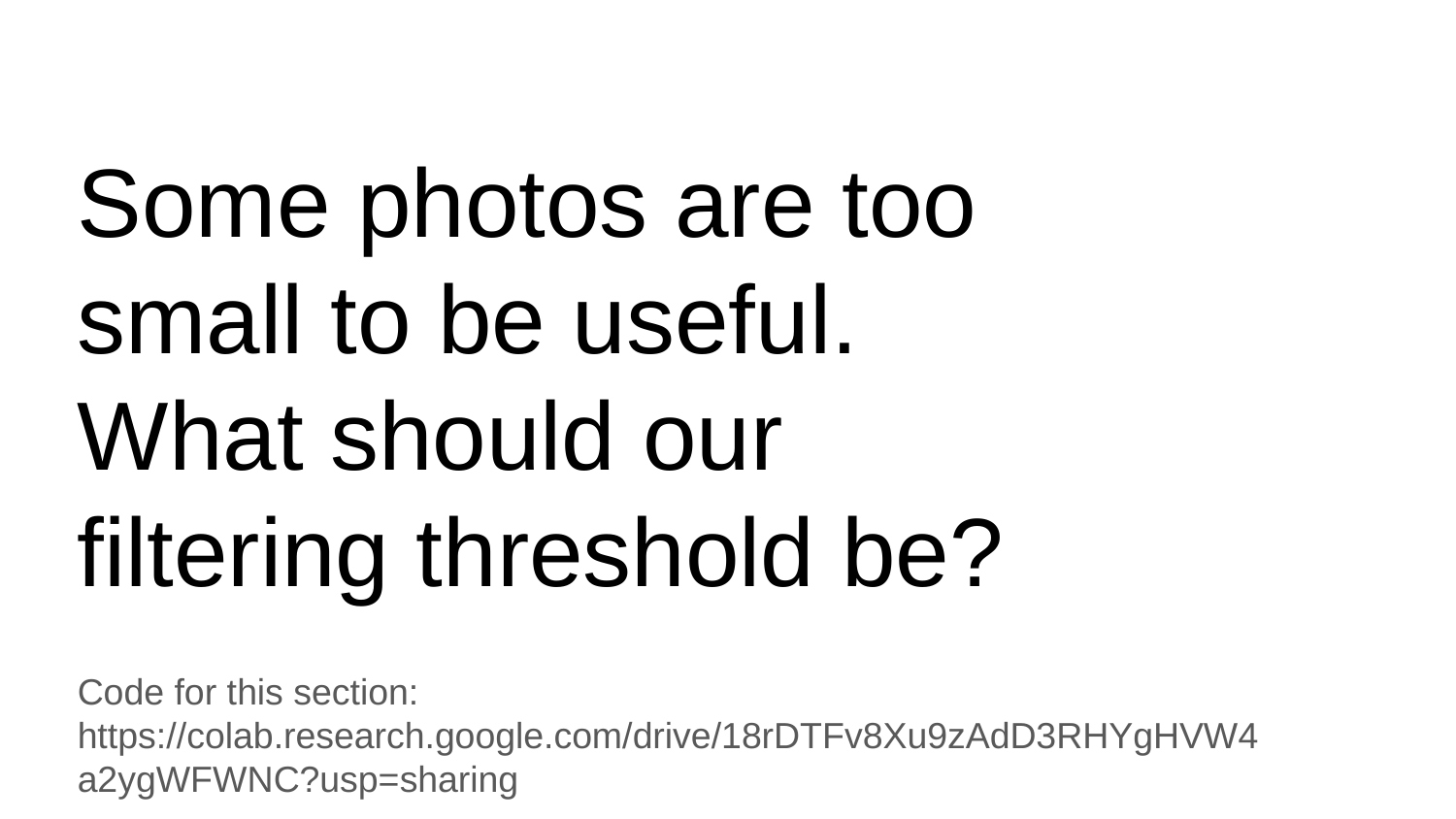

# Some photos are too small to be useful. What should our filtering threshold be?
Code for this section: https://colab.research.google.com/drive/18rDTFv8Xu9zAdD3RHYgHVW4a2ygWFWNC?usp=sharing